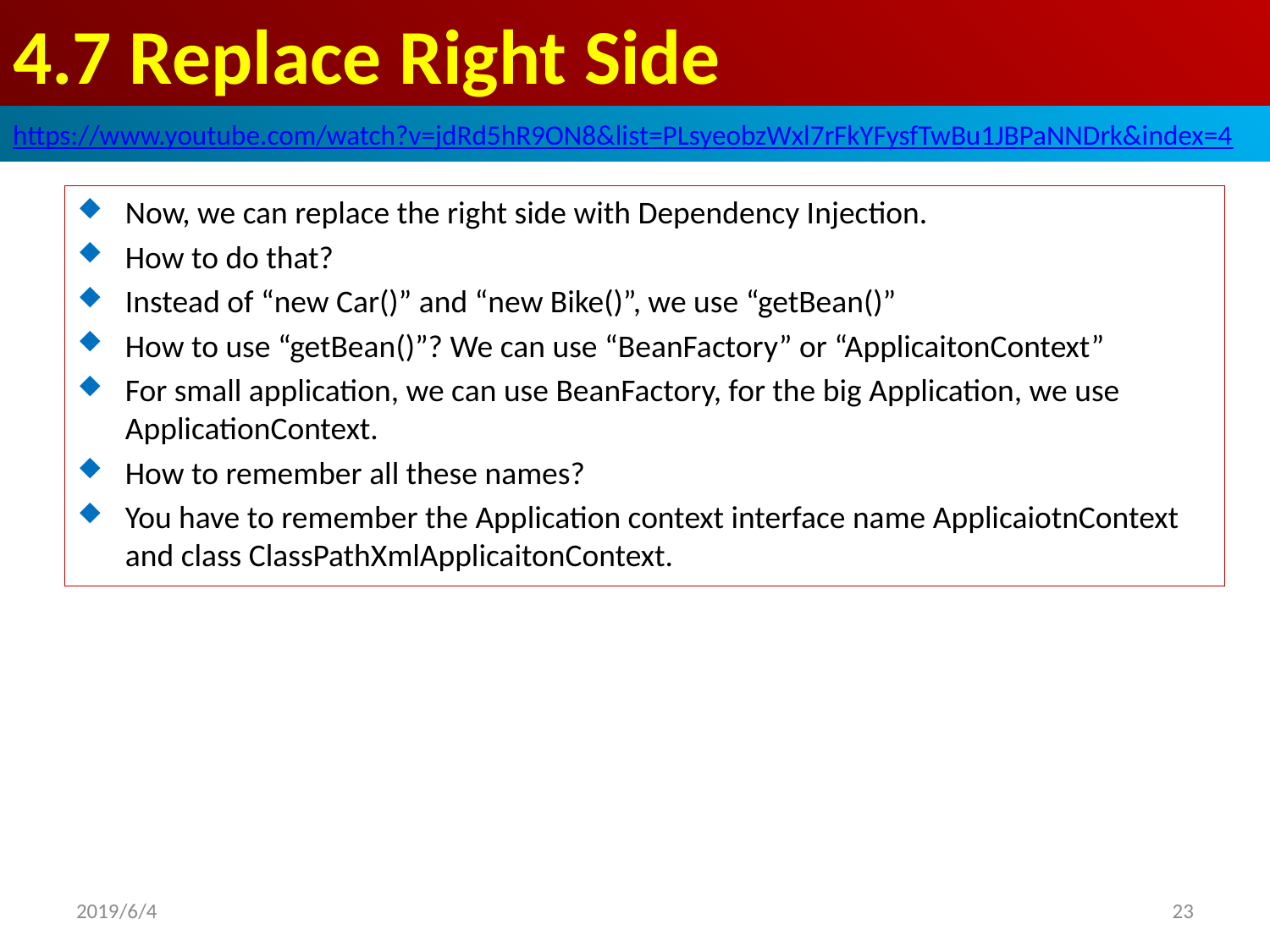

# 4.7 Replace Right Side
https://www.youtube.com/watch?v=jdRd5hR9ON8&list=PLsyeobzWxl7rFkYFysfTwBu1JBPaNNDrk&index=4
Now, we can replace the right side with Dependency Injection.
How to do that?
Instead of “new Car()” and “new Bike()”, we use “getBean()”
How to use “getBean()”? We can use “BeanFactory” or “ApplicaitonContext”
For small application, we can use BeanFactory, for the big Application, we use ApplicationContext.
How to remember all these names?
You have to remember the Application context interface name ApplicaiotnContext and class ClassPathXmlApplicaitonContext.

2019/6/4
23